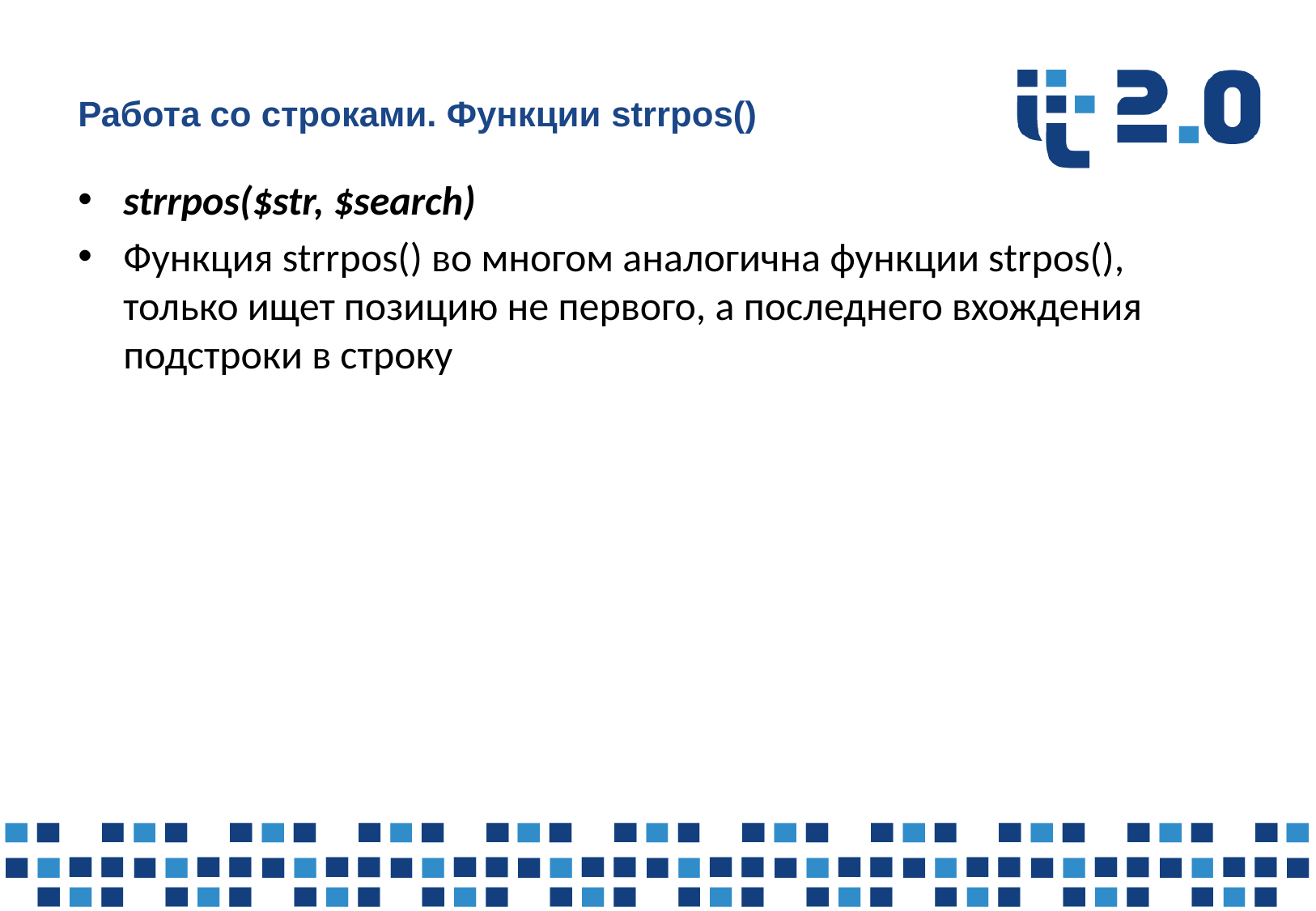

# Работа со строками. Функции strrpos()
strrpos($str, $search)
Функция strrpos() во многом аналогична функции strpos(), только ищет позицию не первого, а последнего вхождения подстроки в строку